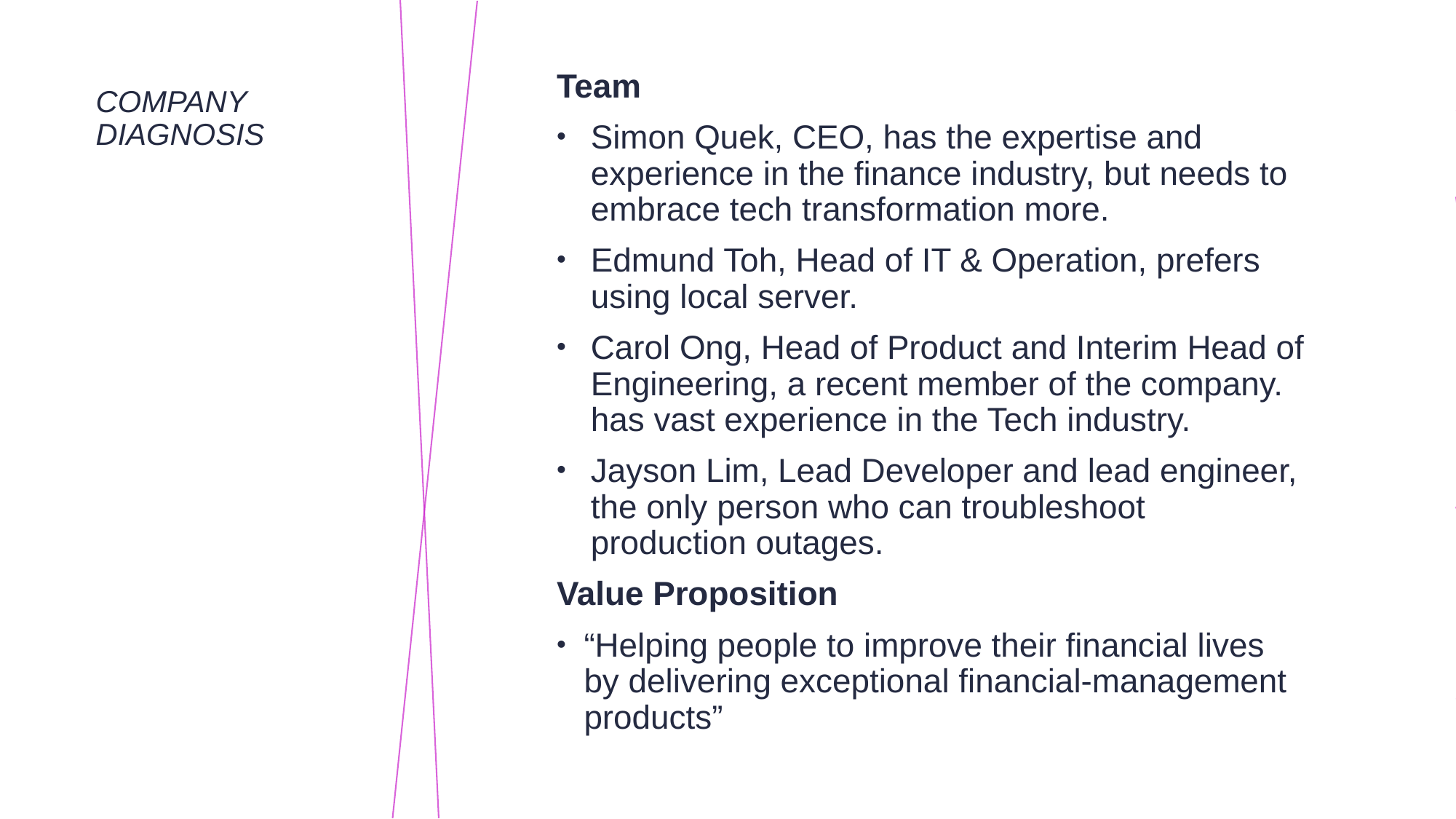

Team
Simon Quek, CEO, has the expertise and experience in the finance industry, but needs to embrace tech transformation more.
Edmund Toh, Head of IT & Operation, prefers using local server.
Carol Ong, Head of Product and Interim Head of Engineering, a recent member of the company. has vast experience in the Tech industry.
Jayson Lim, Lead Developer and lead engineer, the only person who can troubleshoot production outages.
Value Proposition
“Helping people to improve their financial lives by delivering exceptional financial-management products”

# COMPANY DIAGNOSIS